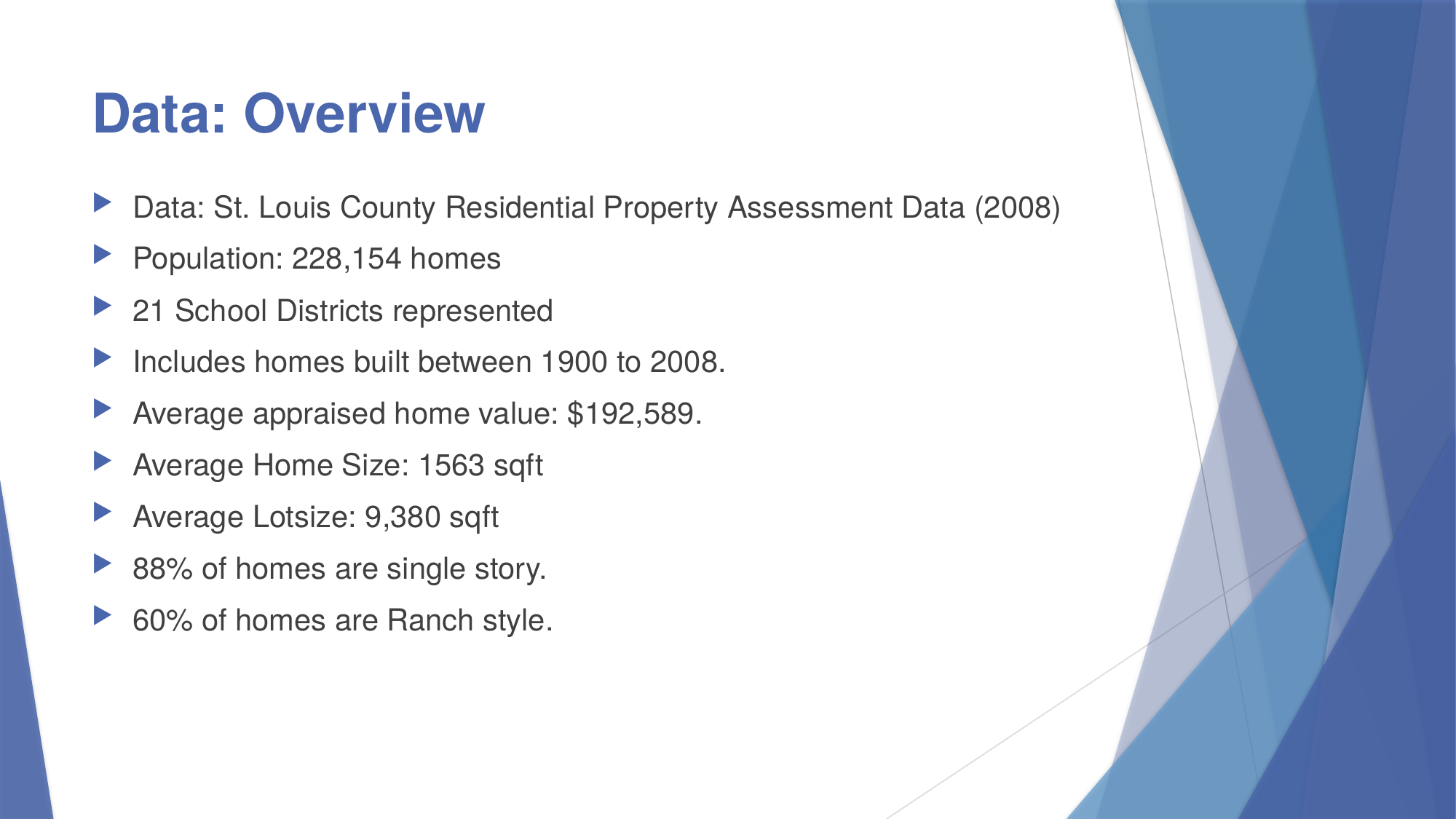

# Data: Overview

Data: St. Louis County Residential Property Assessment Data (2008)
Population: 228,154 homes
21 School Districts represented
Includes homes built between 1900 to 2008.
Average appraised home value: $192,589.
Average Home Size: 1563 sqft
Average Lotsize: 9,380 sqft
88% of homes are single story.
60% of homes are Ranch style.